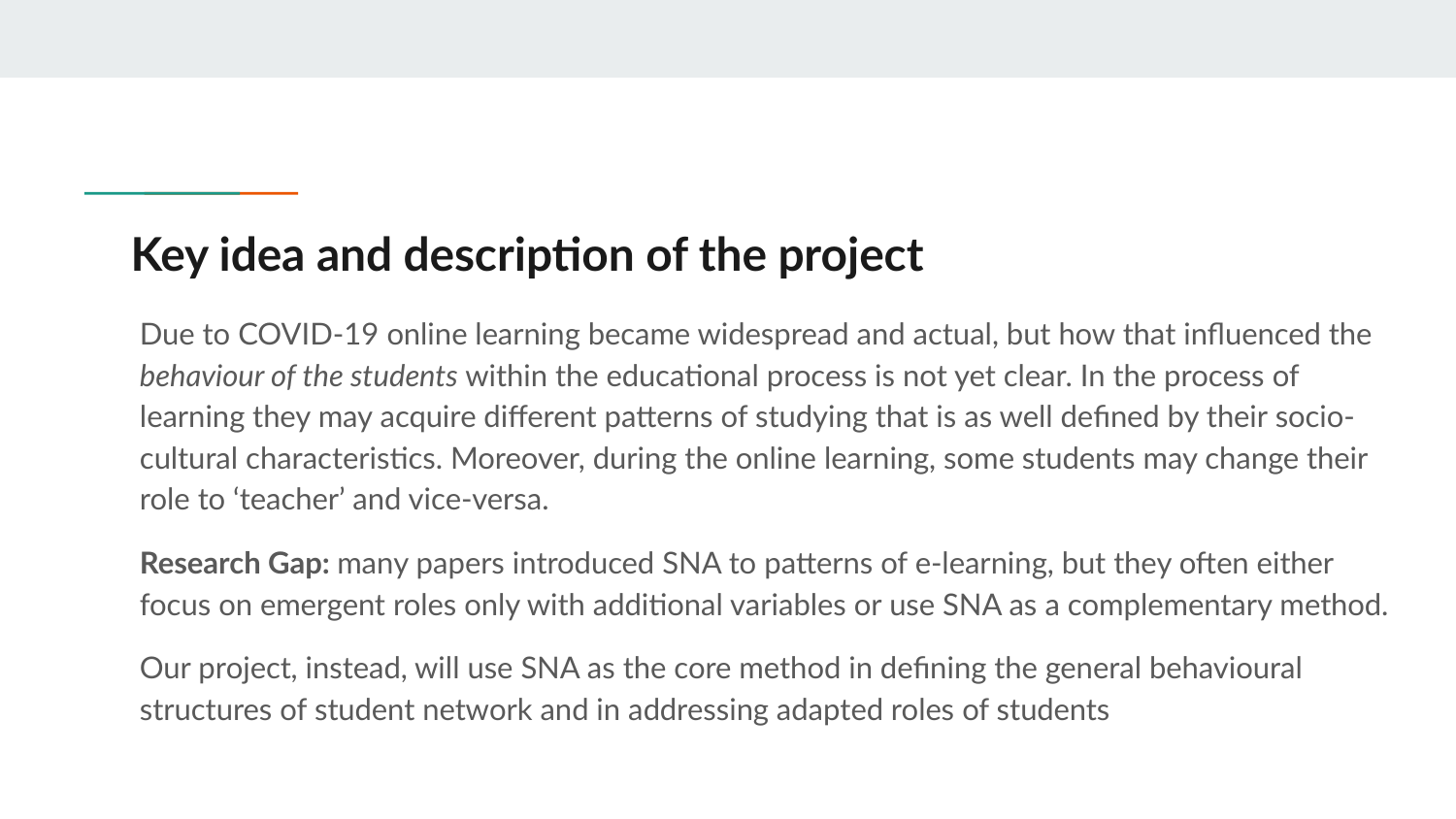

# Key idea and description of the project
Due to COVID-19 online learning became widespread and actual, but how that influenced the behaviour of the students within the educational process is not yet clear. In the process of learning they may acquire different patterns of studying that is as well defined by their socio-cultural characteristics. Moreover, during the online learning, some students may change their role to ‘teacher’ and vice-versa.
Research Gap: many papers introduced SNA to patterns of e-learning, but they often either focus on emergent roles only with additional variables or use SNA as a complementary method.
Our project, instead, will use SNA as the core method in defining the general behavioural structures of student network and in addressing adapted roles of students